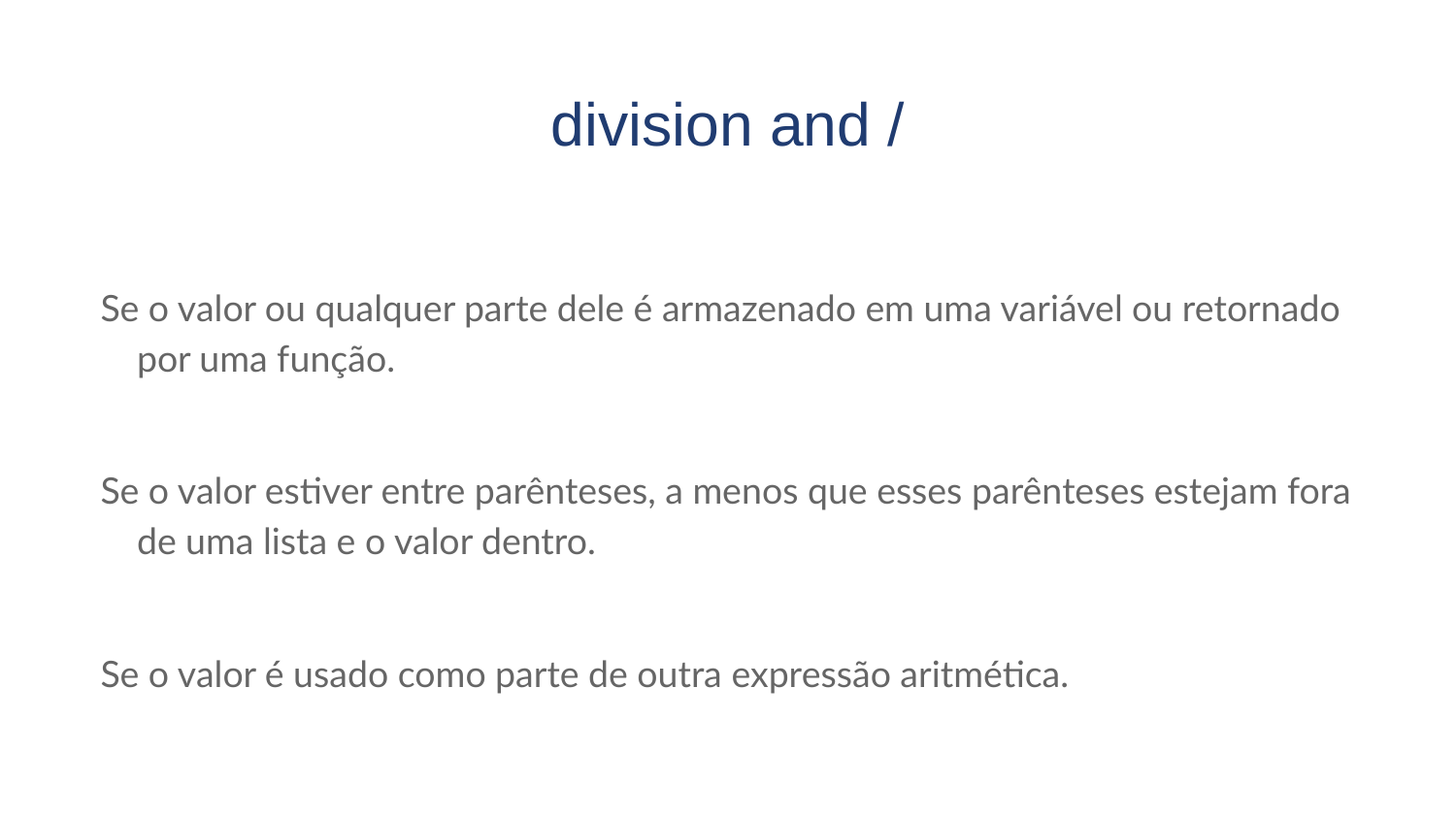

# division and /

Se o valor ou qualquer parte dele é armazenado em uma variável ou retornado por uma função.
Se o valor estiver entre parênteses, a menos que esses parênteses estejam fora de uma lista e o valor dentro.
Se o valor é usado como parte de outra expressão aritmética.